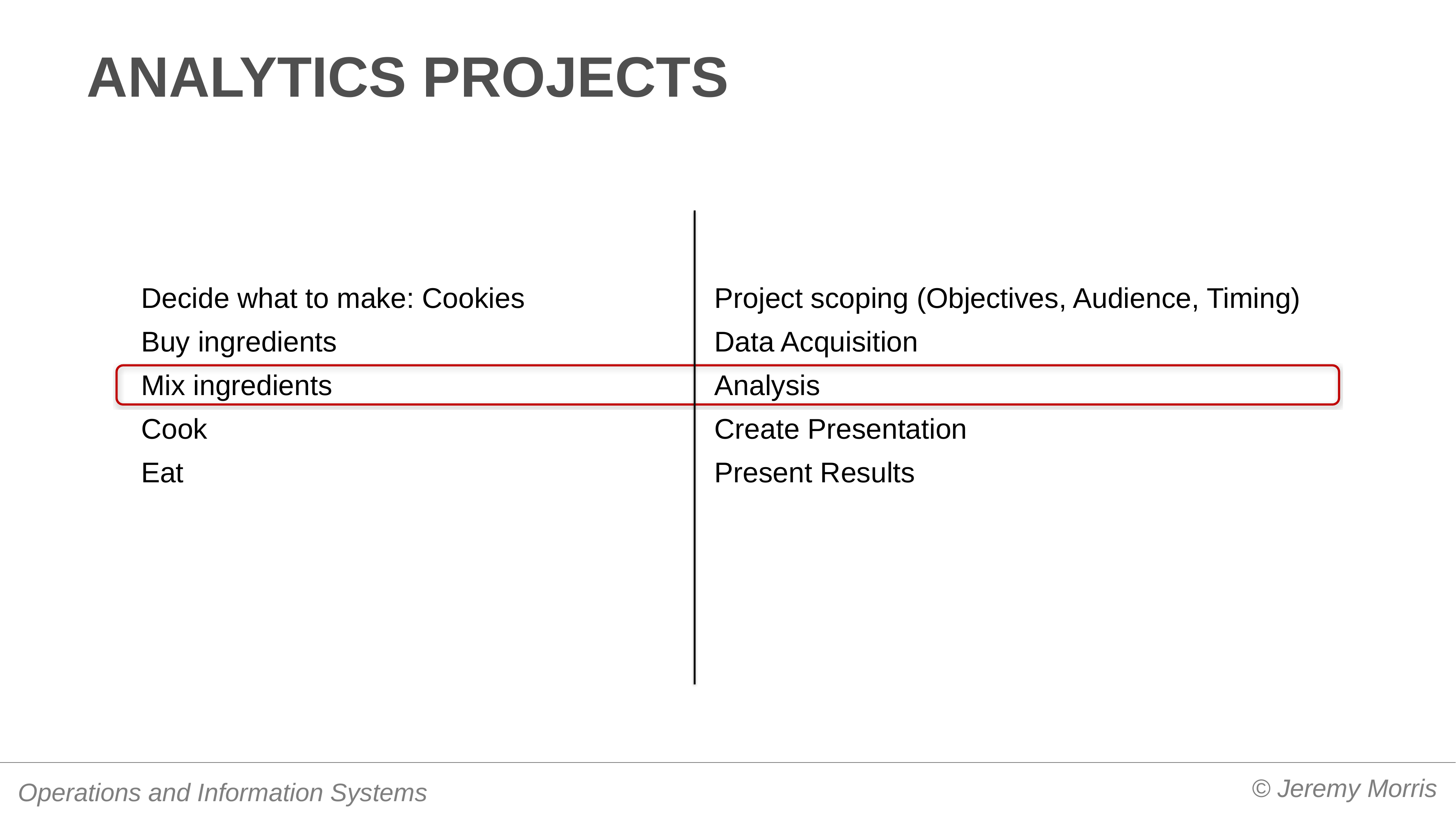

# Analytics projects
Decide what to make: Cookies
Buy ingredients
Mix ingredients
Cook
Eat
Project scoping (Objectives, Audience, Timing)
Data Acquisition
Analysis
Create Presentation
Present Results